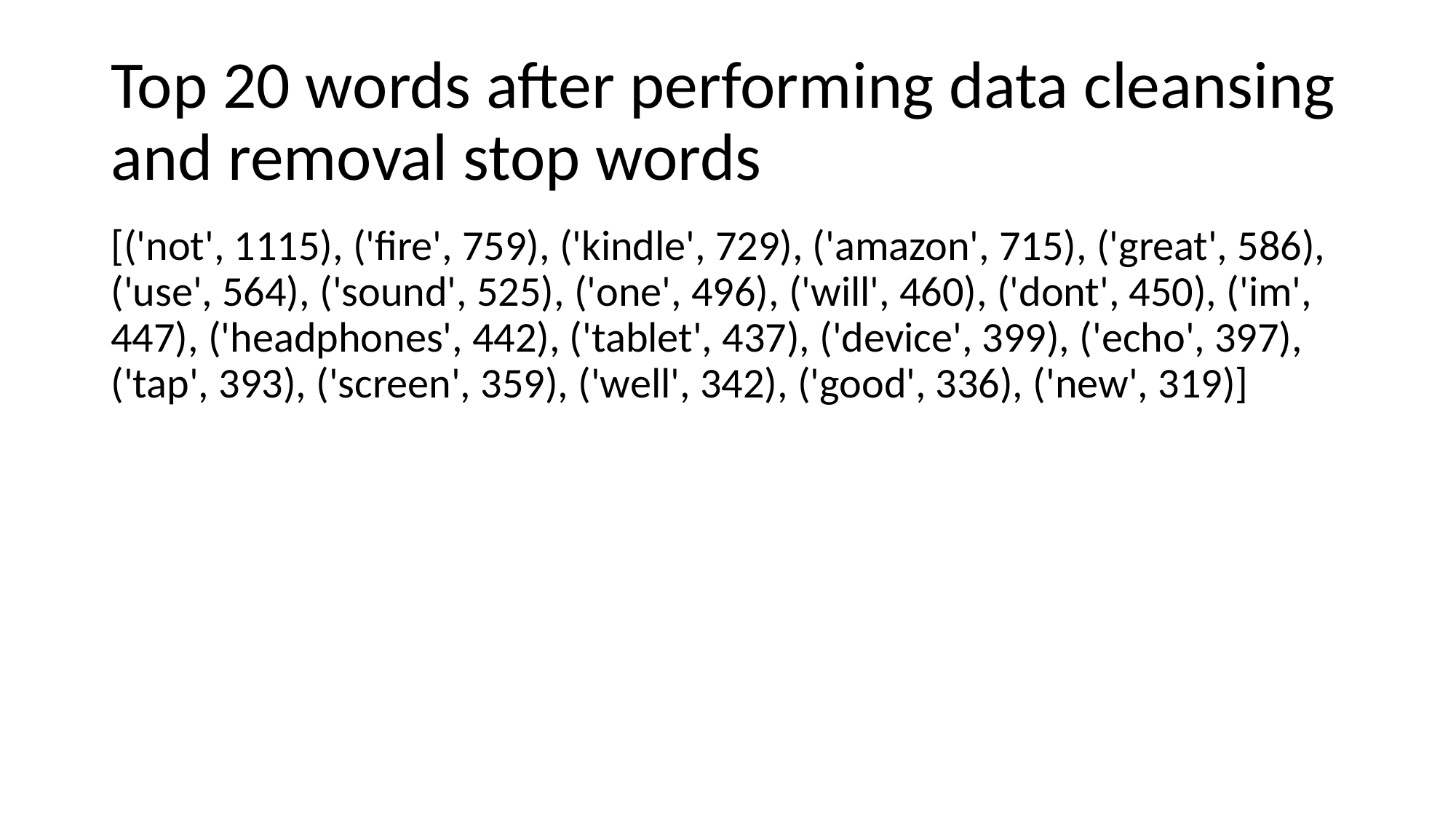

# Top 20 words after performing data cleansing and removal stop words
[('not', 1115), ('fire', 759), ('kindle', 729), ('amazon', 715), ('great', 586), ('use', 564), ('sound', 525), ('one', 496), ('will', 460), ('dont', 450), ('im', 447), ('headphones', 442), ('tablet', 437), ('device', 399), ('echo', 397), ('tap', 393), ('screen', 359), ('well', 342), ('good', 336), ('new', 319)]